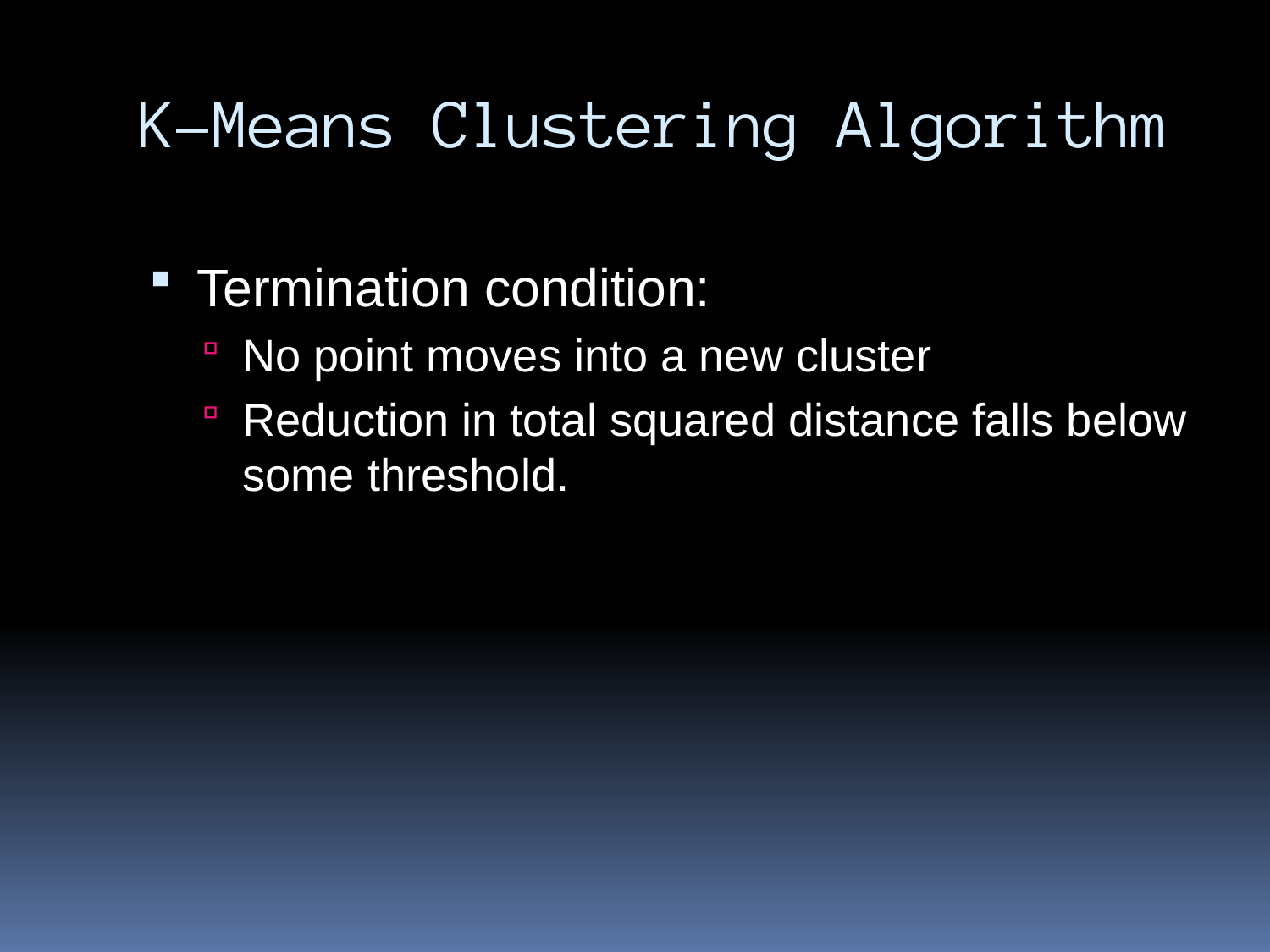

# K-Means Clustering Algorithm
Termination condition:
No point moves into a new cluster
Reduction in total squared distance falls below some threshold.